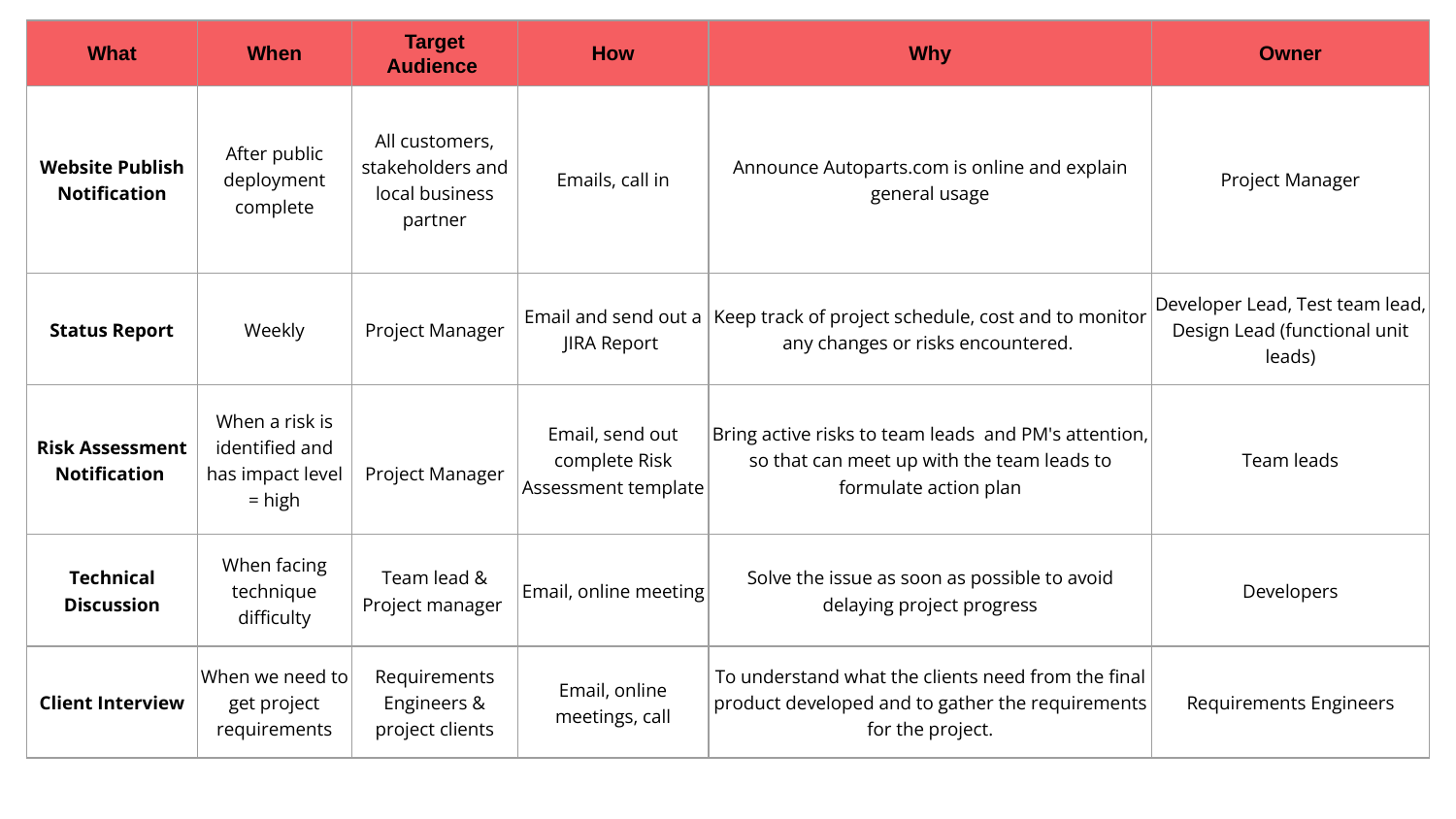

| What | When | Target Audience | How | Why | Owner |
| --- | --- | --- | --- | --- | --- |
| Website Publish Notification | After public deployment complete | All customers, stakeholders and local business partner | Emails, call in | Announce Autoparts.com is online and explain general usage | Project Manager |
| Status Report | Weekly | Project Manager | Email and send out a JIRA Report | Keep track of project schedule, cost and to monitor any changes or risks encountered. | Developer Lead, Test team lead, Design Lead (functional unit leads) |
| Risk Assessment Notification | When a risk is identified and has impact level = high | Project Manager | Email, send out complete Risk Assessment template | Bring active risks to team leads and PM's attention, so that can meet up with the team leads to formulate action plan | Team leads |
| Technical Discussion | When facing technique difficulty | Team lead & Project manager | Email, online meeting | Solve the issue as soon as possible to avoid delaying project progress | Developers |
| Client Interview | When we need to get project requirements | Requirements Engineers & project clients | Email, online meetings, call | To understand what the clients need from the final product developed and to gather the requirements for the project. | Requirements Engineers |